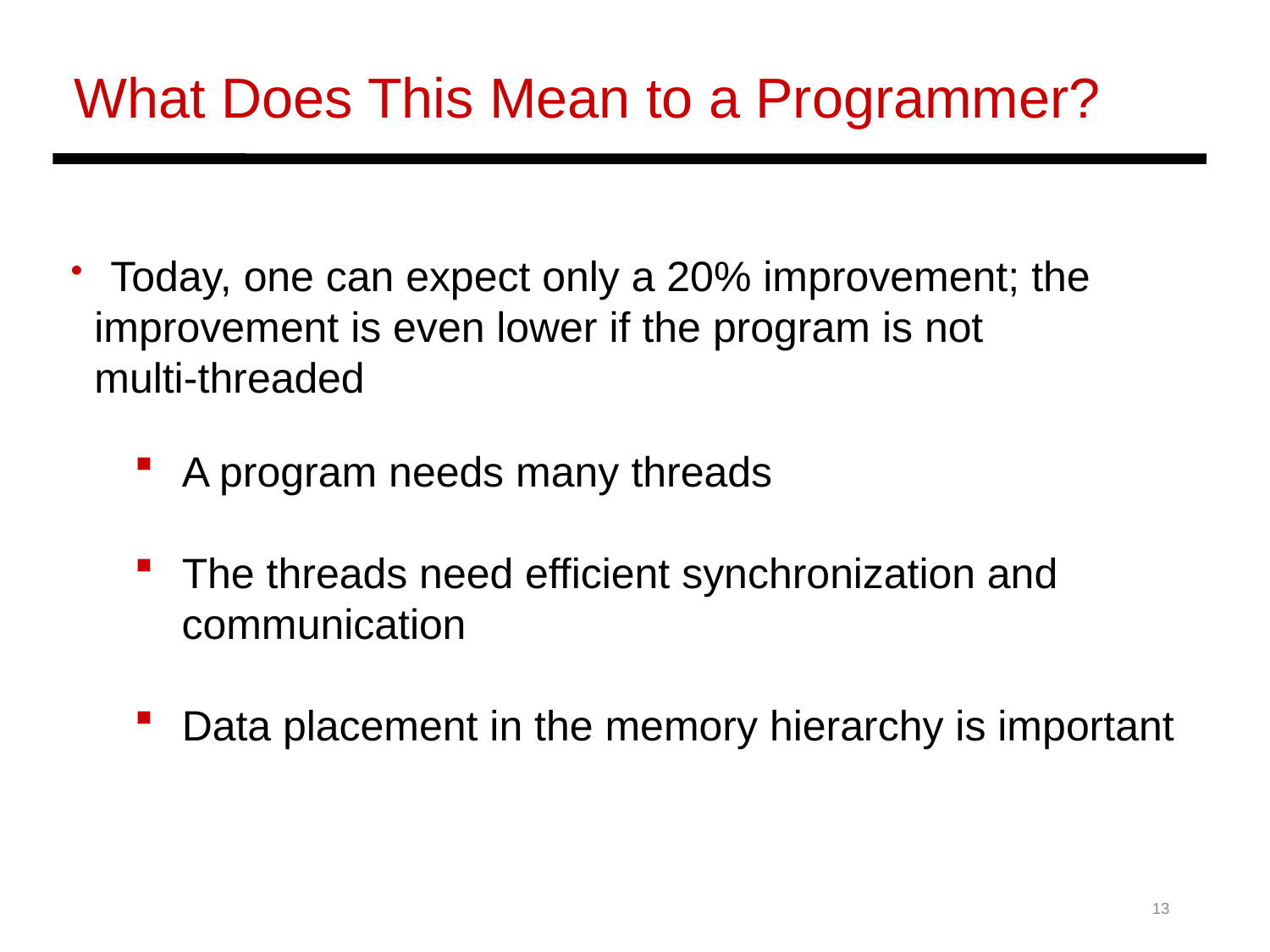

What Does This Mean to a Programmer?

 Today, one can expect only a 20% improvement; the
  improvement is even lower if the program is not
  multi-threaded

A program needs many threads

The threads need efficient synchronization and
    communication

Data placement in the memory hierarchy is important
13